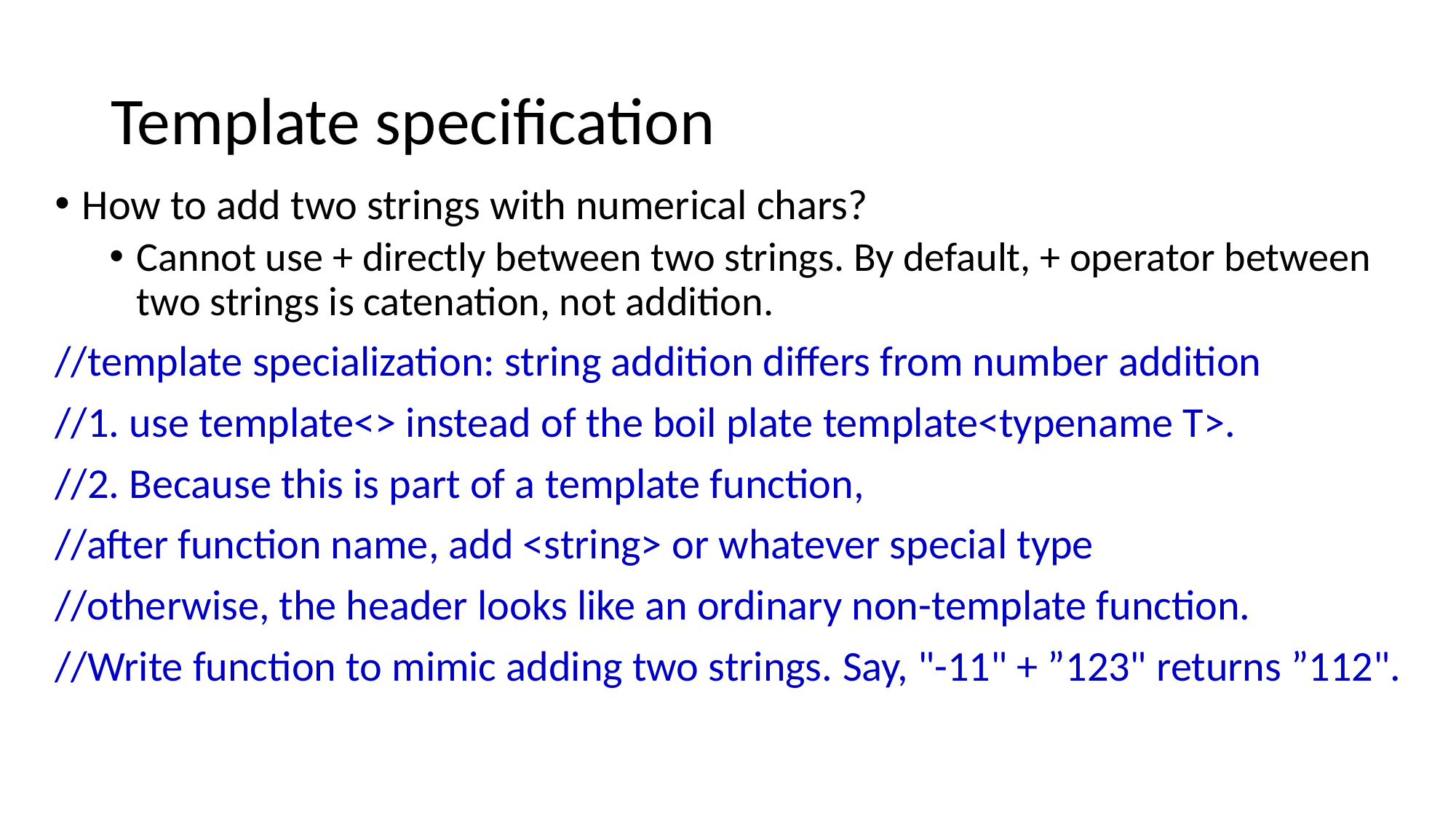

# Template specification
How to add two strings with numerical chars?
Cannot use + directly between two strings. By default, + operator between two strings is catenation, not addition.
//template specialization: string addition differs from number addition
//1. use template<> instead of the boil plate template<typename T>.
//2. Because this is part of a template function,
//after function name, add <string> or whatever special type
//otherwise, the header looks like an ordinary non-template function.
//Write function to mimic adding two strings. Say, "-11" + ”123" returns ”112".